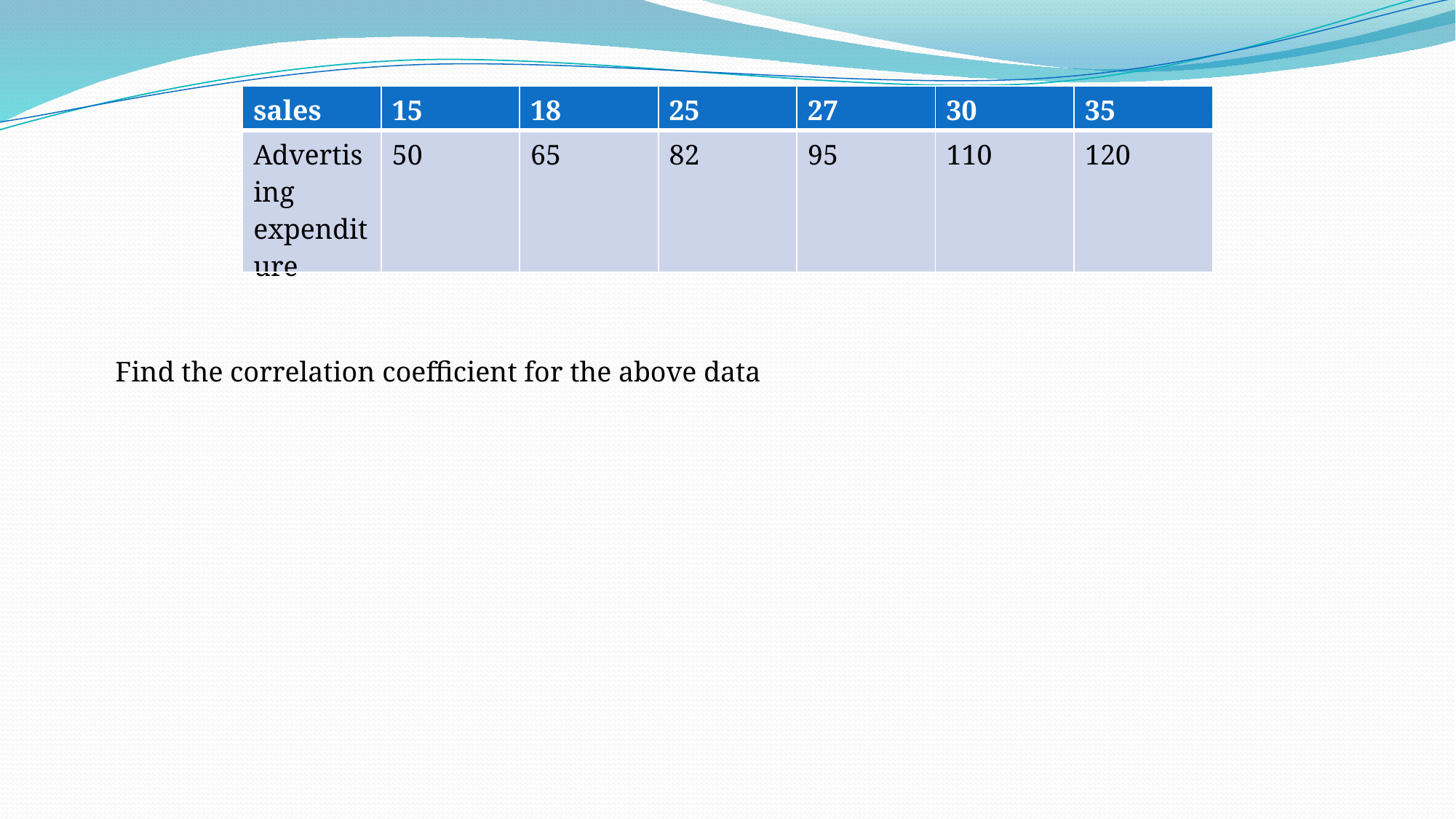

| sales | 15 | 18 | 25 | 27 | 30 | 35 |
| --- | --- | --- | --- | --- | --- | --- |
| Advertising expenditure | 50 | 65 | 82 | 95 | 110 | 120 |
Find the correlation coefficient for the above data